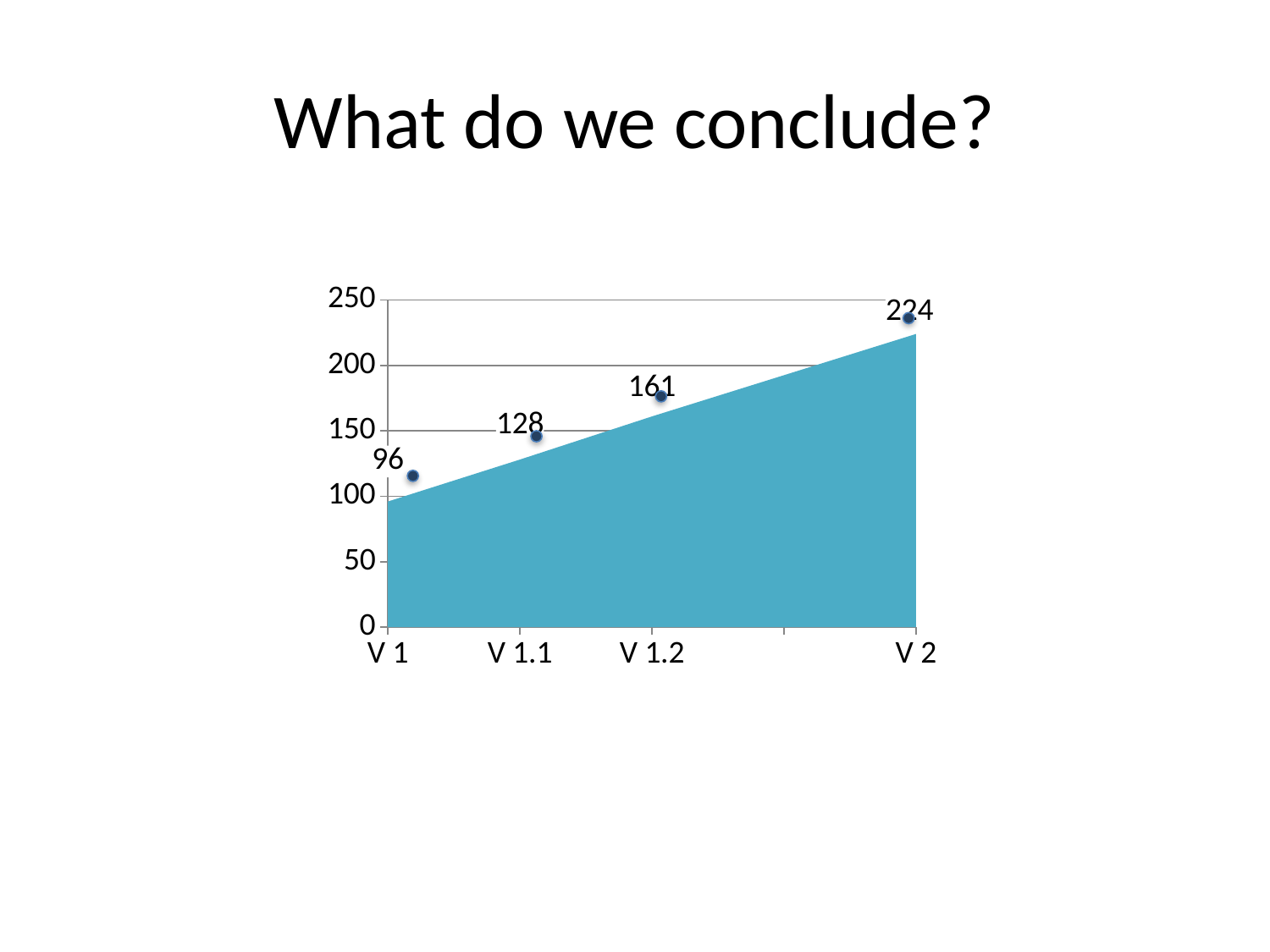

# What do we conclude?

### Chart:

| Category |    |
|---|---|
| V 1 | 96.0 |
| V 1.1 | 128.0 |
| V 1.2 | 161.0 |
|   | 192.5 |
| V 2 | 224.0 |